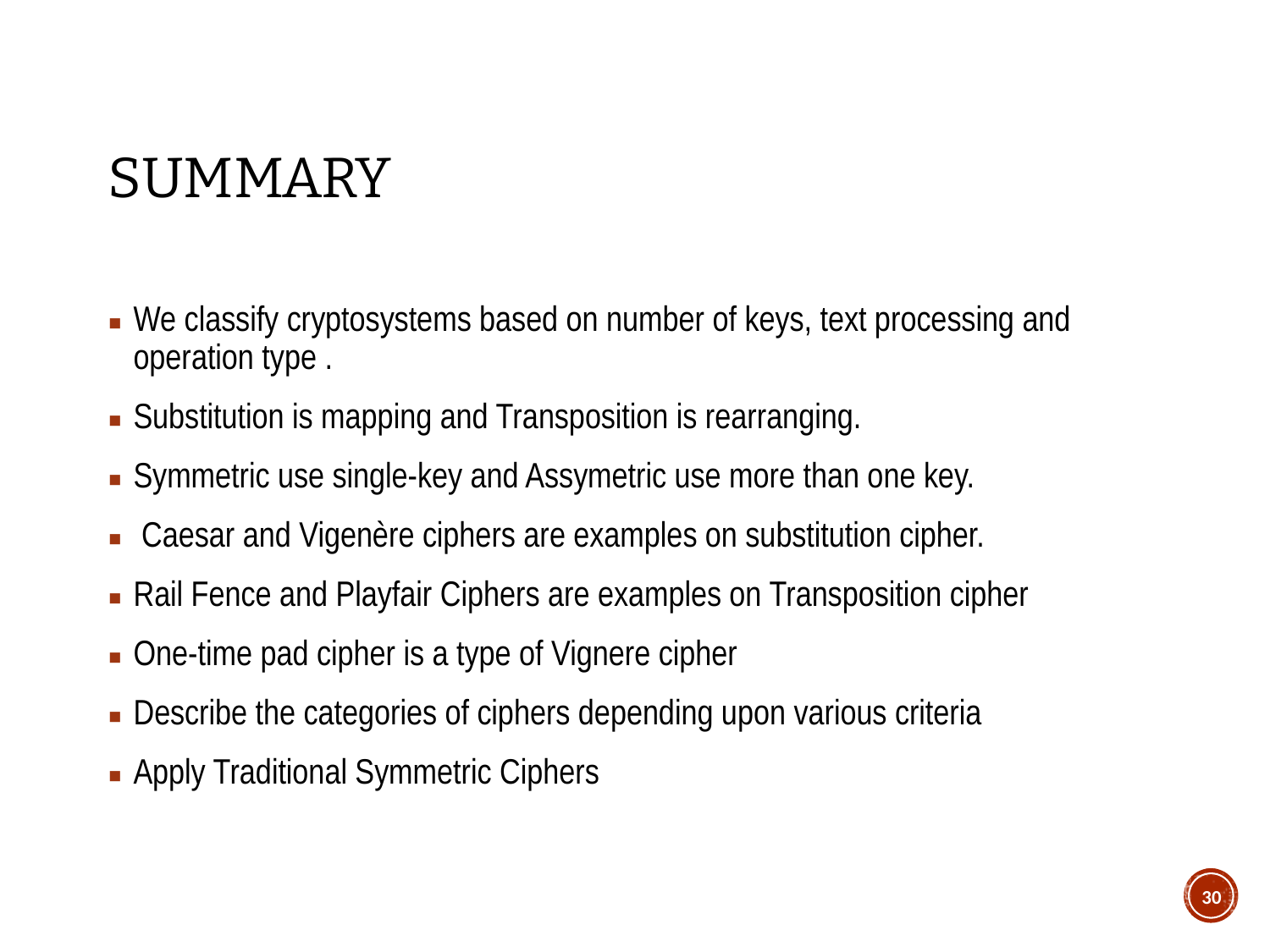

# SUMMARY
We classify cryptosystems based on number of keys, text processing and operation type .
Substitution is mapping and Transposition is rearranging.
Symmetric use single-key and Assymetric use more than one key.
 Caesar and Vigenère ciphers are examples on substitution cipher.
Rail Fence and Playfair Ciphers are examples on Transposition cipher
One-time pad cipher is a type of Vignere cipher
Describe the categories of ciphers depending upon various criteria
Apply Traditional Symmetric Ciphers
30